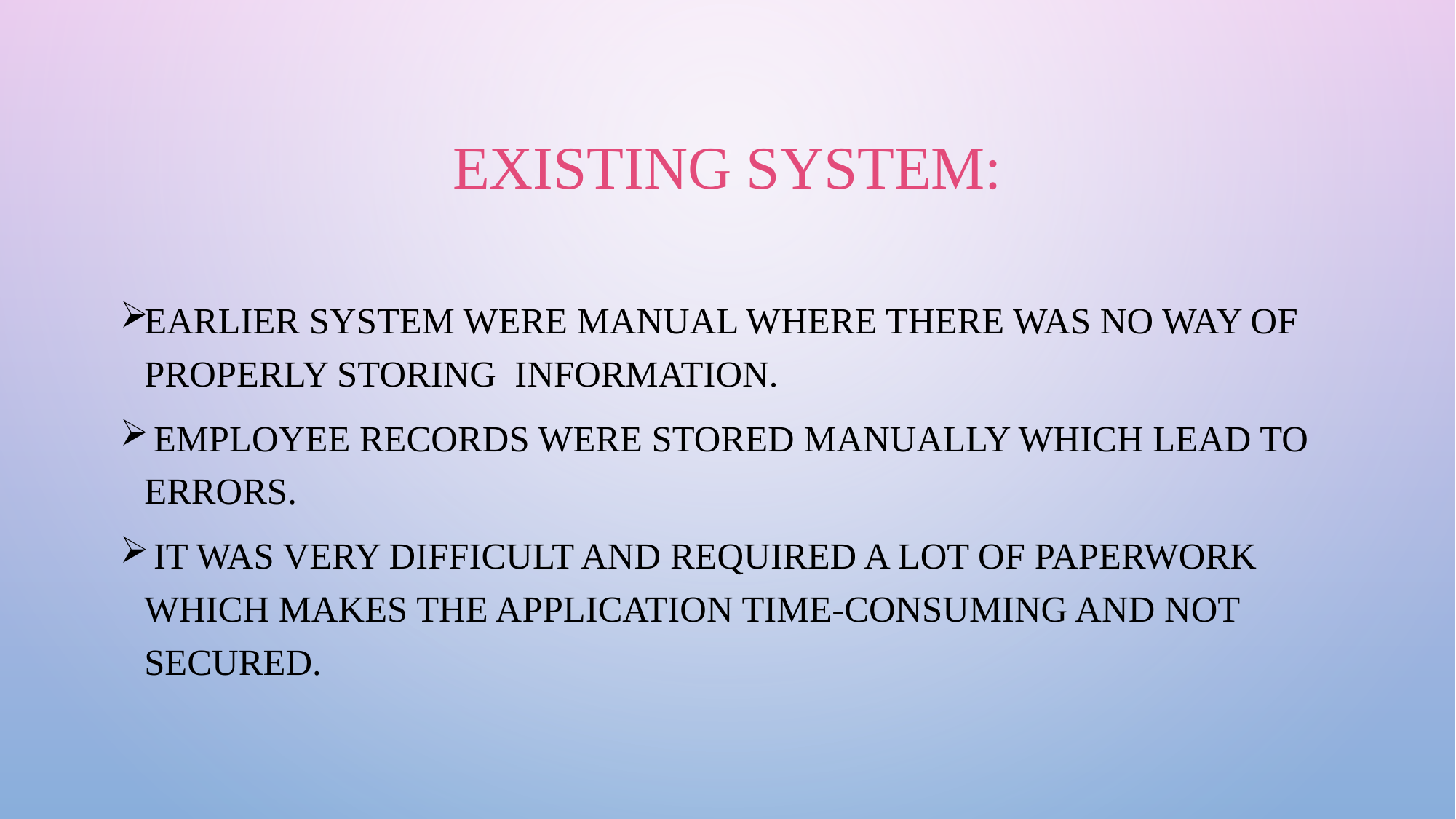

# Existing System:
Earlier system were manual where there was no way of properly storing  information.
 Employee records were stored manually which lead to errors.
 It was very difficult and required a lot of paperwork which makes the application time-consuming and not secured.